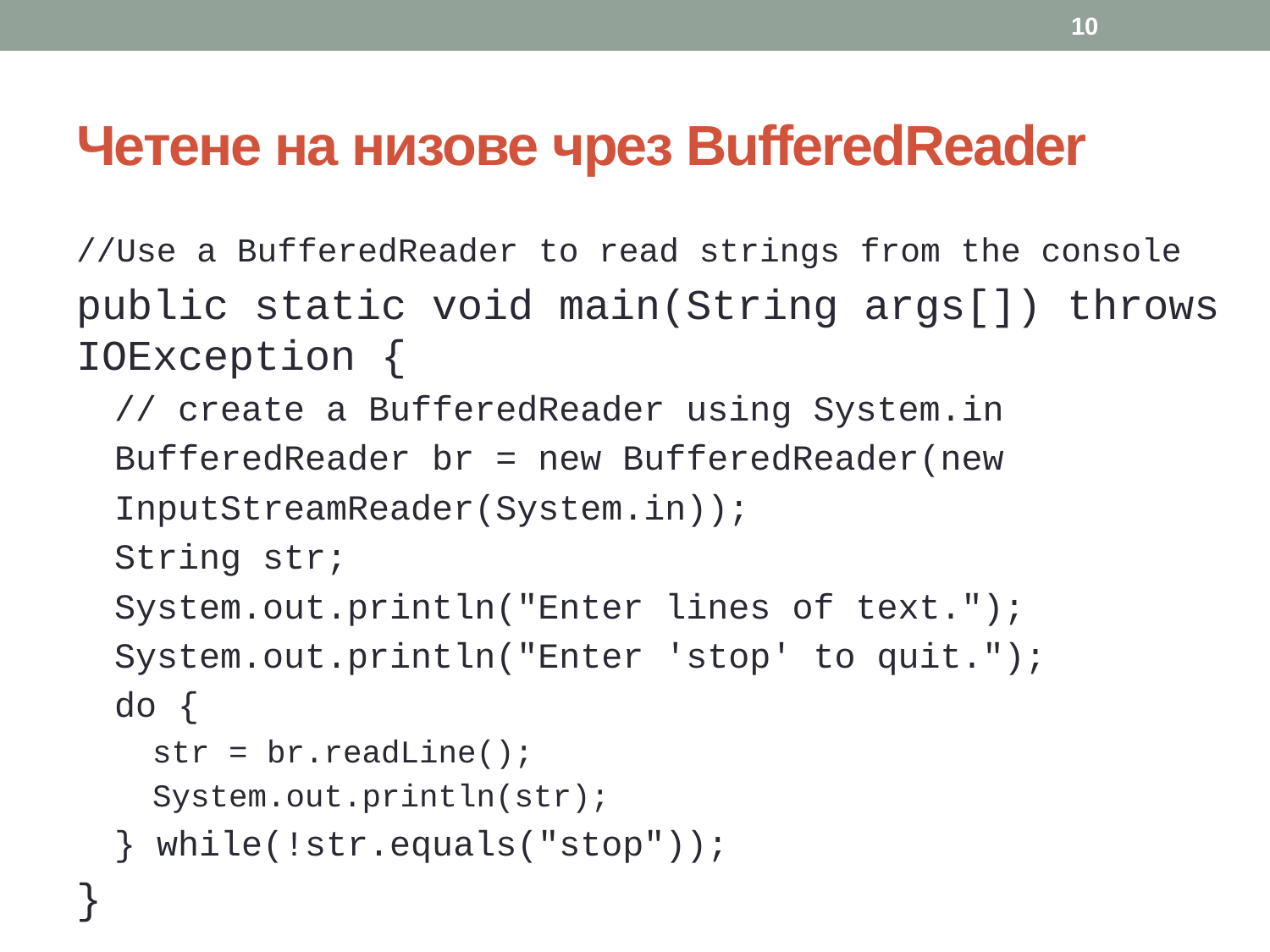

10
# Четене на низове чрез BufferedReader
//Use a BufferedReader to read strings from the console
public static void main(String args[]) throws IOException {
// create a BufferedReader using System.in
BufferedReader br = new BufferedReader(new
InputStreamReader(System.in));
String str;
System.out.println("Enter lines of text.");
System.out.println("Enter 'stop' to quit.");
do {
str = br.readLine();
System.out.println(str);
} while(!str.equals("stop"));
}